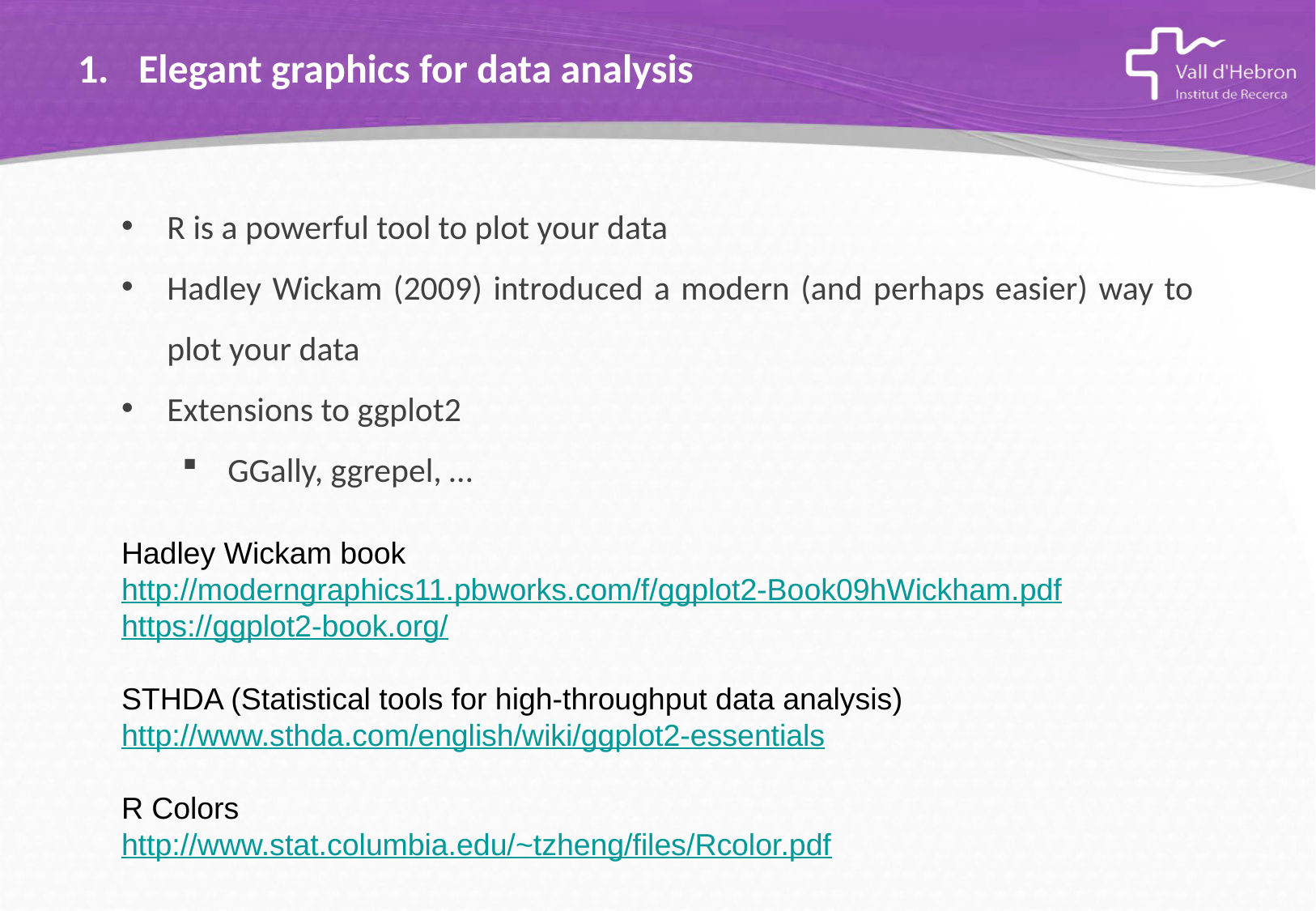

# Elegant graphics for data analysis
R is a powerful tool to plot your data
Hadley Wickam (2009) introduced a modern (and perhaps easier) way to plot your data
Extensions to ggplot2
GGally, ggrepel, …

Hadley Wickam book
http://moderngraphics11.pbworks.com/f/ggplot2-Book09hWickham.pdf
https://ggplot2-book.org/

STHDA (Statistical tools for high-throughput data analysis)
http://www.sthda.com/english/wiki/ggplot2-essentials

R Colors
http://www.stat.columbia.edu/~tzheng/files/Rcolor.pdf